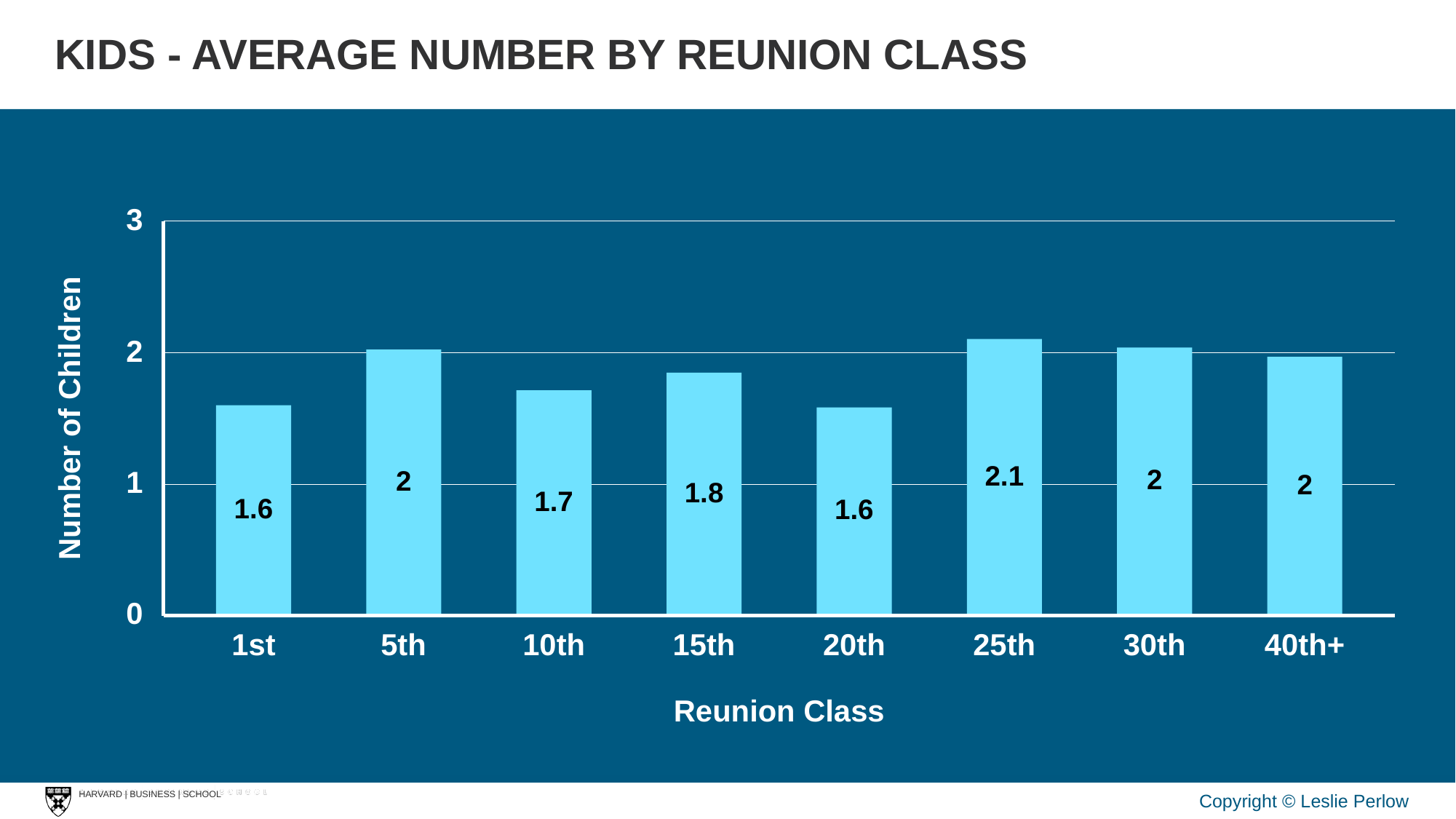

# KIDS - AVERAGE NUMBER BY REUNION CLASS

3

2

Number of Children

2.1
2
2
1
2
1.8

1.7
1.6
1.6
0

10th
15th
20th
25th
30th
40th+
1st
5th
Reunion Class